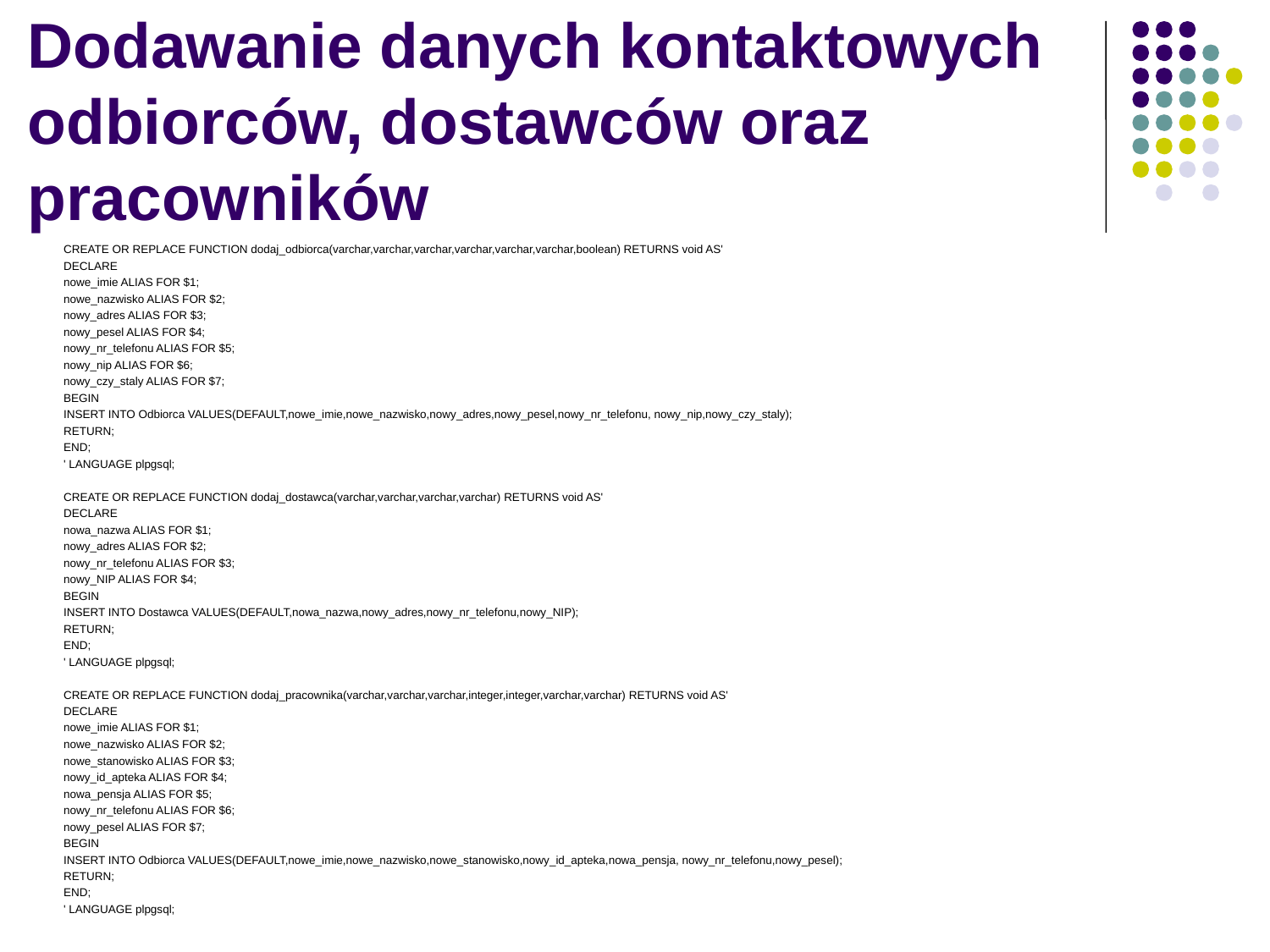

# Dodawanie danych kontaktowych odbiorców, dostawców oraz pracowników
CREATE OR REPLACE FUNCTION dodaj_odbiorca(varchar,varchar,varchar,varchar,varchar,varchar,boolean) RETURNS void AS'
DECLARE
nowe_imie ALIAS FOR $1;
nowe_nazwisko ALIAS FOR $2;
nowy_adres ALIAS FOR $3;
nowy_pesel ALIAS FOR $4;
nowy_nr_telefonu ALIAS FOR $5;
nowy_nip ALIAS FOR $6;
nowy_czy_staly ALIAS FOR $7;
BEGIN
INSERT INTO Odbiorca VALUES(DEFAULT,nowe_imie,nowe_nazwisko,nowy_adres,nowy_pesel,nowy_nr_telefonu, nowy_nip,nowy_czy_staly);
RETURN;
END;
' LANGUAGE plpgsql;

CREATE OR REPLACE FUNCTION dodaj_dostawca(varchar,varchar,varchar,varchar) RETURNS void AS'
DECLARE
nowa_nazwa ALIAS FOR $1;
nowy_adres ALIAS FOR $2;
nowy_nr_telefonu ALIAS FOR $3;
nowy_NIP ALIAS FOR $4;
BEGIN
INSERT INTO Dostawca VALUES(DEFAULT,nowa_nazwa,nowy_adres,nowy_nr_telefonu,nowy_NIP);
RETURN;
END;
' LANGUAGE plpgsql;

CREATE OR REPLACE FUNCTION dodaj_pracownika(varchar,varchar,varchar,integer,integer,varchar,varchar) RETURNS void AS'
DECLARE
nowe_imie ALIAS FOR $1;
nowe_nazwisko ALIAS FOR $2;
nowe_stanowisko ALIAS FOR $3;
nowy_id_apteka ALIAS FOR $4;
nowa_pensja ALIAS FOR $5;
nowy_nr_telefonu ALIAS FOR $6;
nowy_pesel ALIAS FOR $7;
BEGIN
INSERT INTO Odbiorca VALUES(DEFAULT,nowe_imie,nowe_nazwisko,nowe_stanowisko,nowy_id_apteka,nowa_pensja, nowy_nr_telefonu,nowy_pesel);
RETURN;
END;
' LANGUAGE plpgsql;